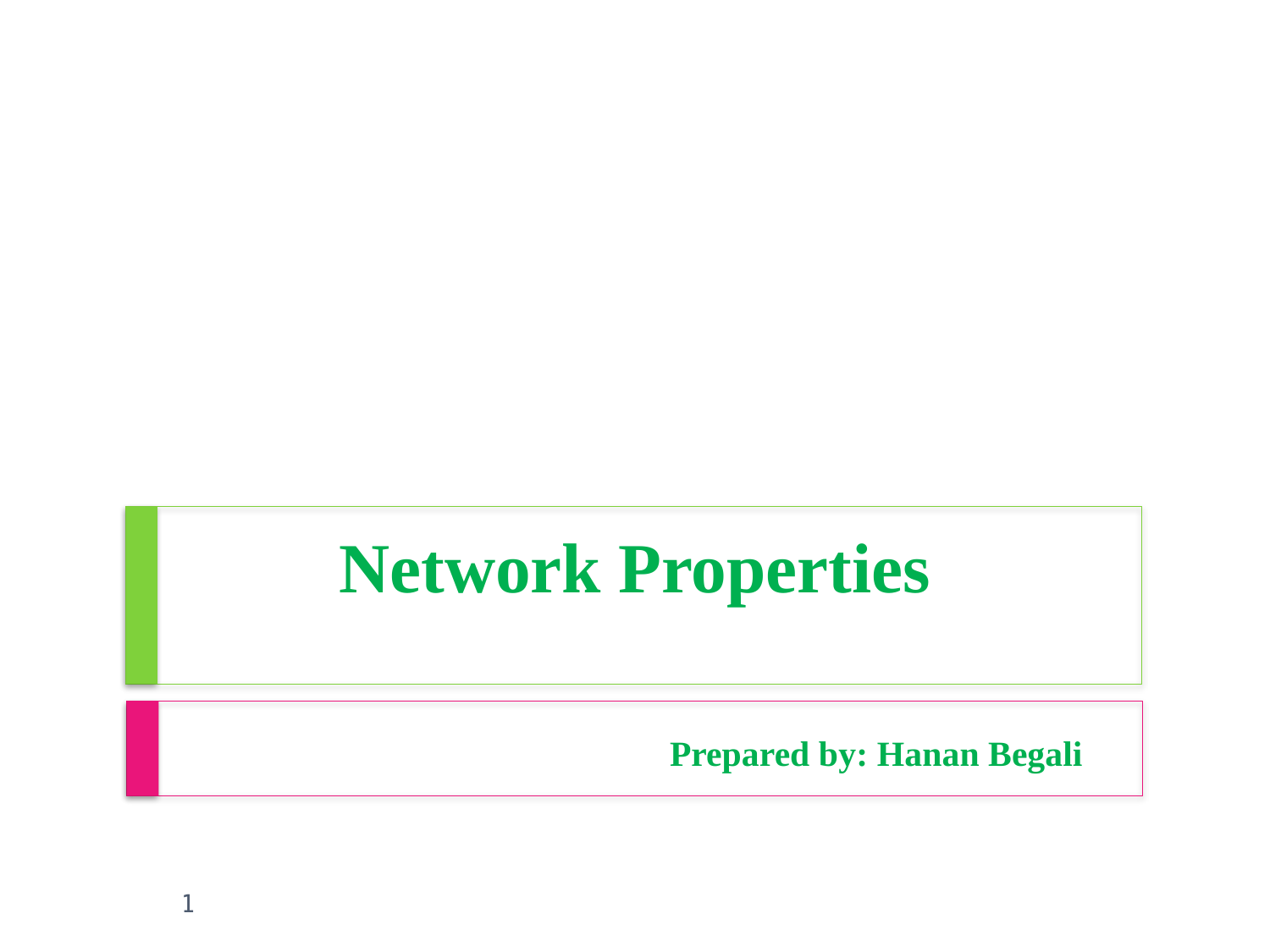

Network Properties

Prepared by: Hanan Begali
1